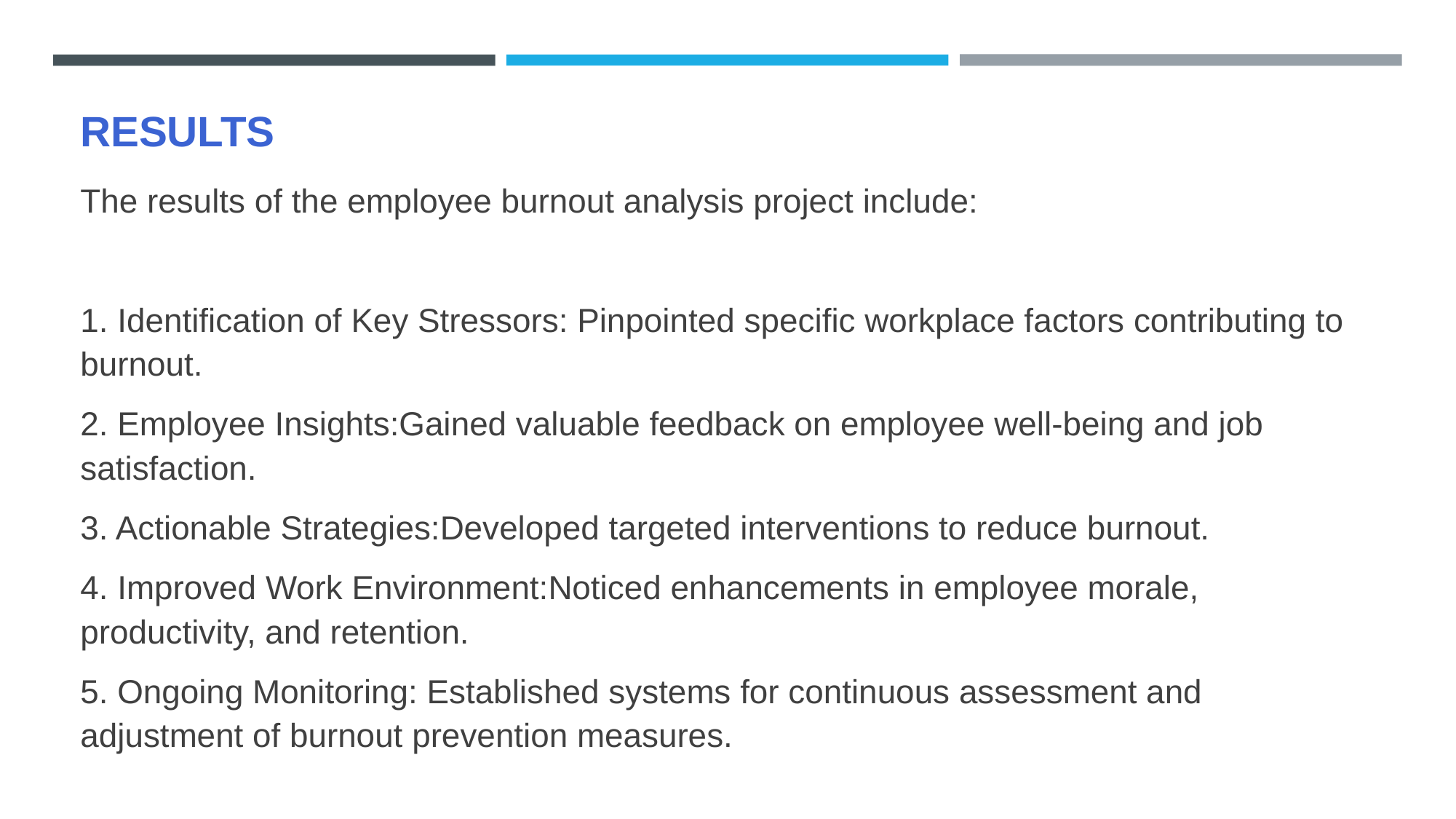

# Results
The results of the employee burnout analysis project include:

1. Identification of Key Stressors: Pinpointed specific workplace factors contributing to burnout.
2. Employee Insights:Gained valuable feedback on employee well-being and job satisfaction.
3. Actionable Strategies:Developed targeted interventions to reduce burnout.
4. Improved Work Environment:Noticed enhancements in employee morale, productivity, and retention.
5. Ongoing Monitoring: Established systems for continuous assessment and adjustment of burnout prevention measures.